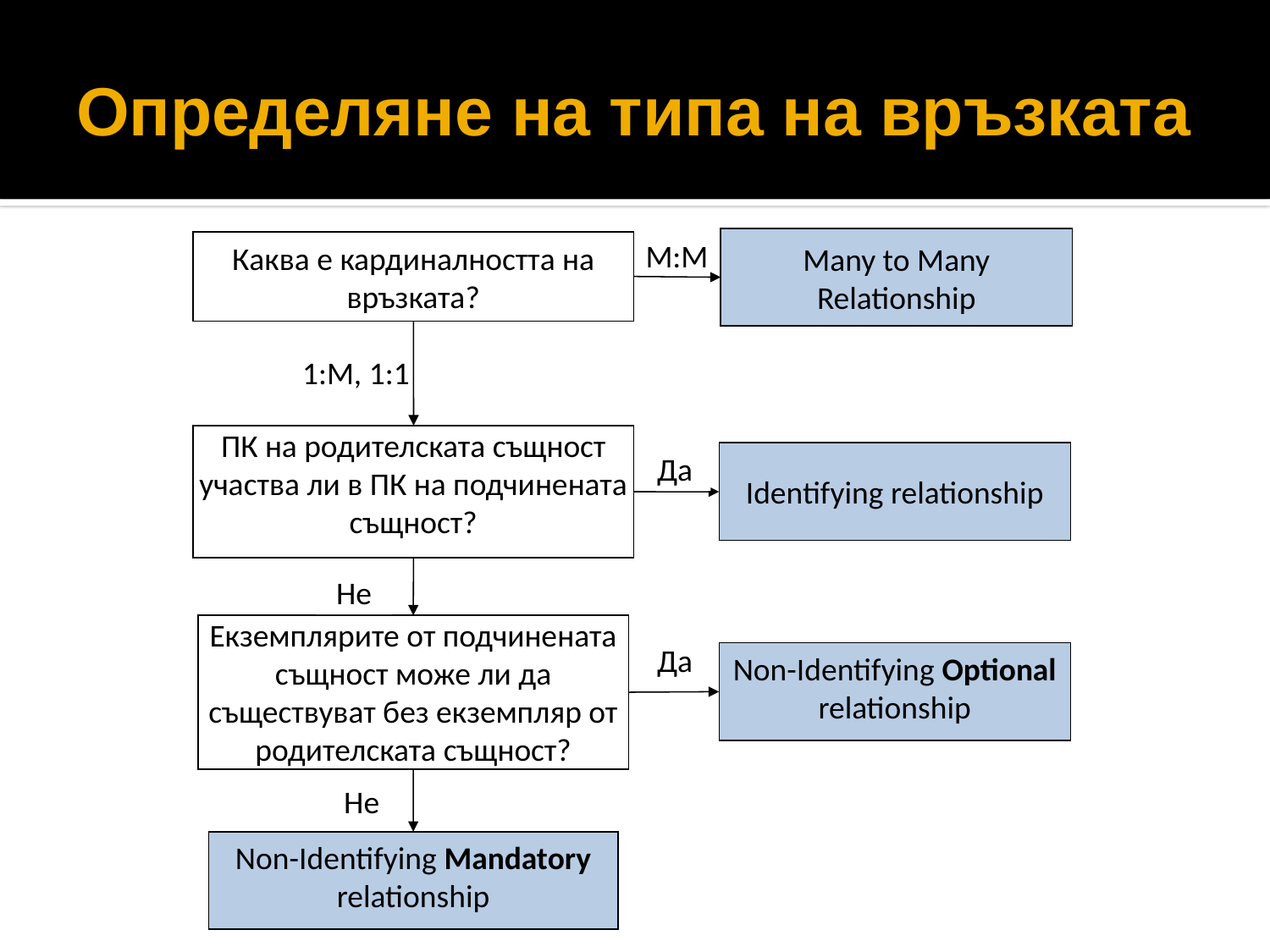

# Определяне на типа на връзката

Many to Many Relationship
M:M
Каква е кардиналността на връзката?

1:М, 1:1
ПК на родителската същност участва ли в ПК на подчинената същност?
Identifying relationship
Да

Не
Екземплярите от подчинената същност може ли да съществуват без екземпляр от родителската същност?
Да
Non-Identifying Optional relationship

Не
Non-Identifying Mandatory relationship